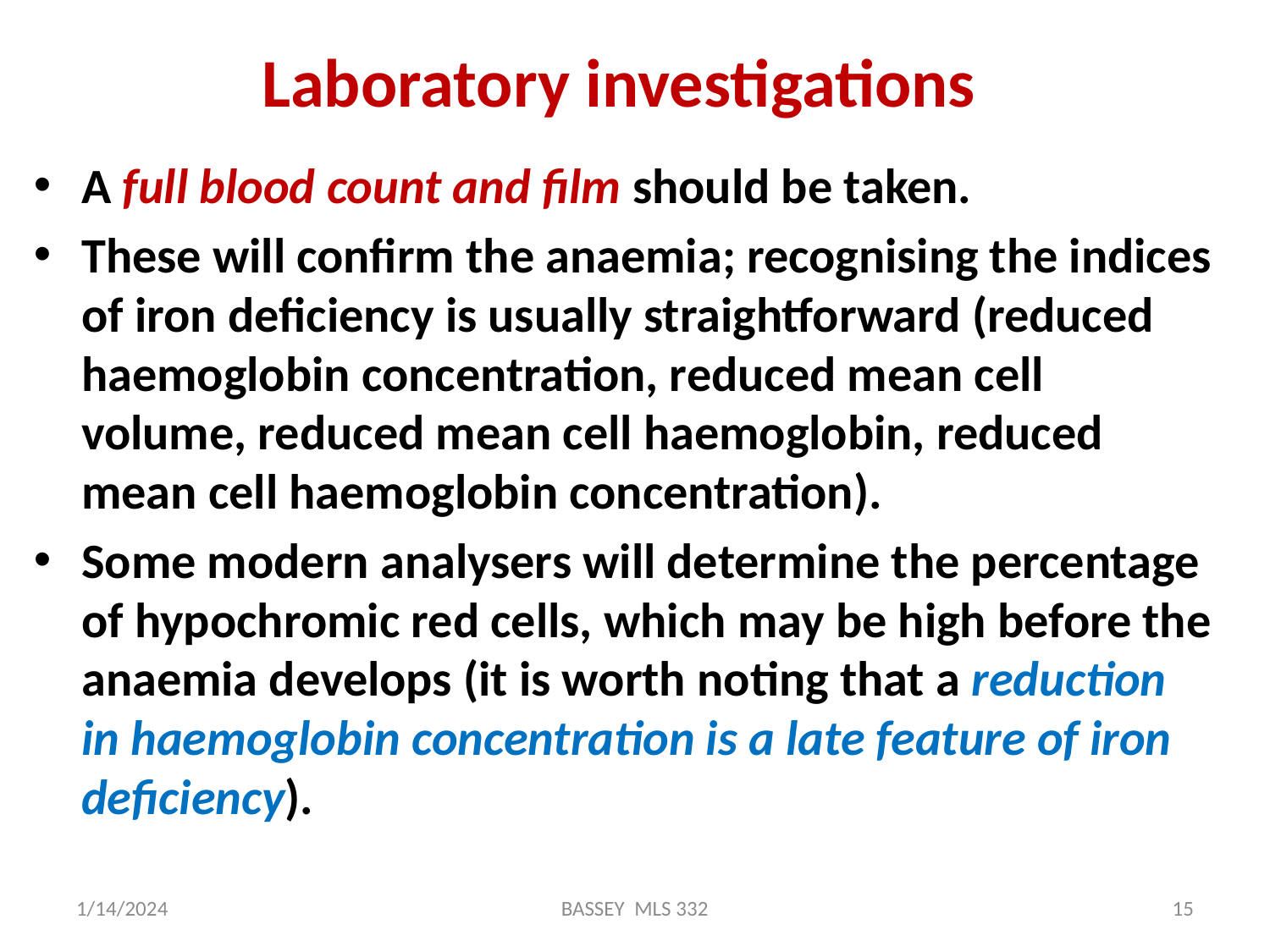

# Laboratory investigations
A full blood count and film should be taken.
These will confirm the anaemia; recognising the indices of iron deficiency is usually straightforward (reduced haemoglobin concentration, reduced mean cell volume, reduced mean cell haemoglobin, reduced mean cell haemoglobin concentration).
Some modern analysers will determine the percentage of hypochromic red cells, which may be high before the anaemia develops (it is worth noting that a reduction in haemoglobin concentration is a late feature of iron deficiency).
1/14/2024
BASSEY  MLS 332
15